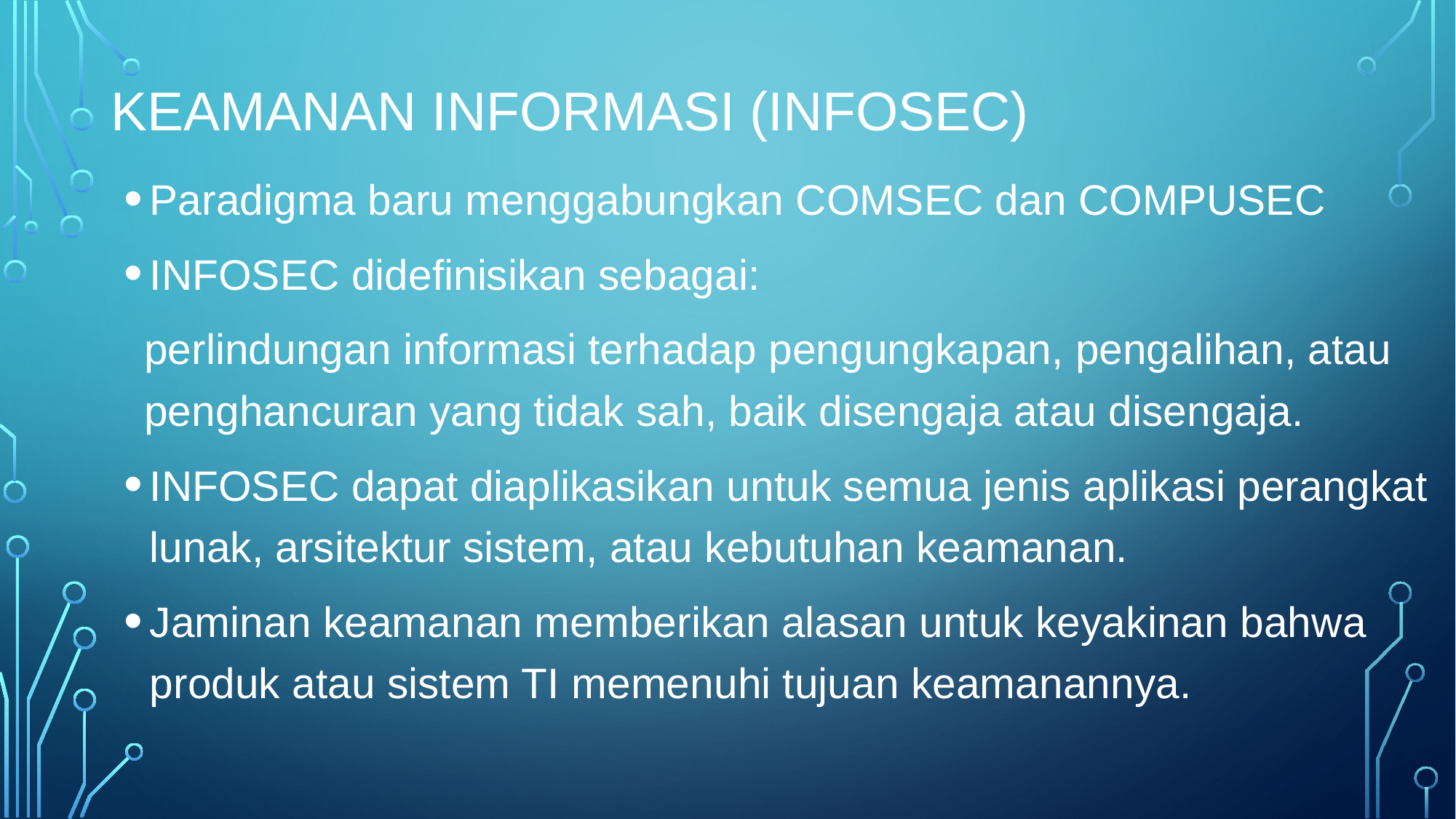

# Keamanan Informasi (INFOSEC)
Paradigma baru menggabungkan COMSEC dan COMPUSEC
INFOSEC didefinisikan sebagai:
perlindungan informasi terhadap pengungkapan, pengalihan, atau penghancuran yang tidak sah, baik disengaja atau disengaja.
INFOSEC dapat diaplikasikan untuk semua jenis aplikasi perangkat lunak, arsitektur sistem, atau kebutuhan keamanan.
Jaminan keamanan memberikan alasan untuk keyakinan bahwa produk atau sistem TI memenuhi tujuan keamanannya.